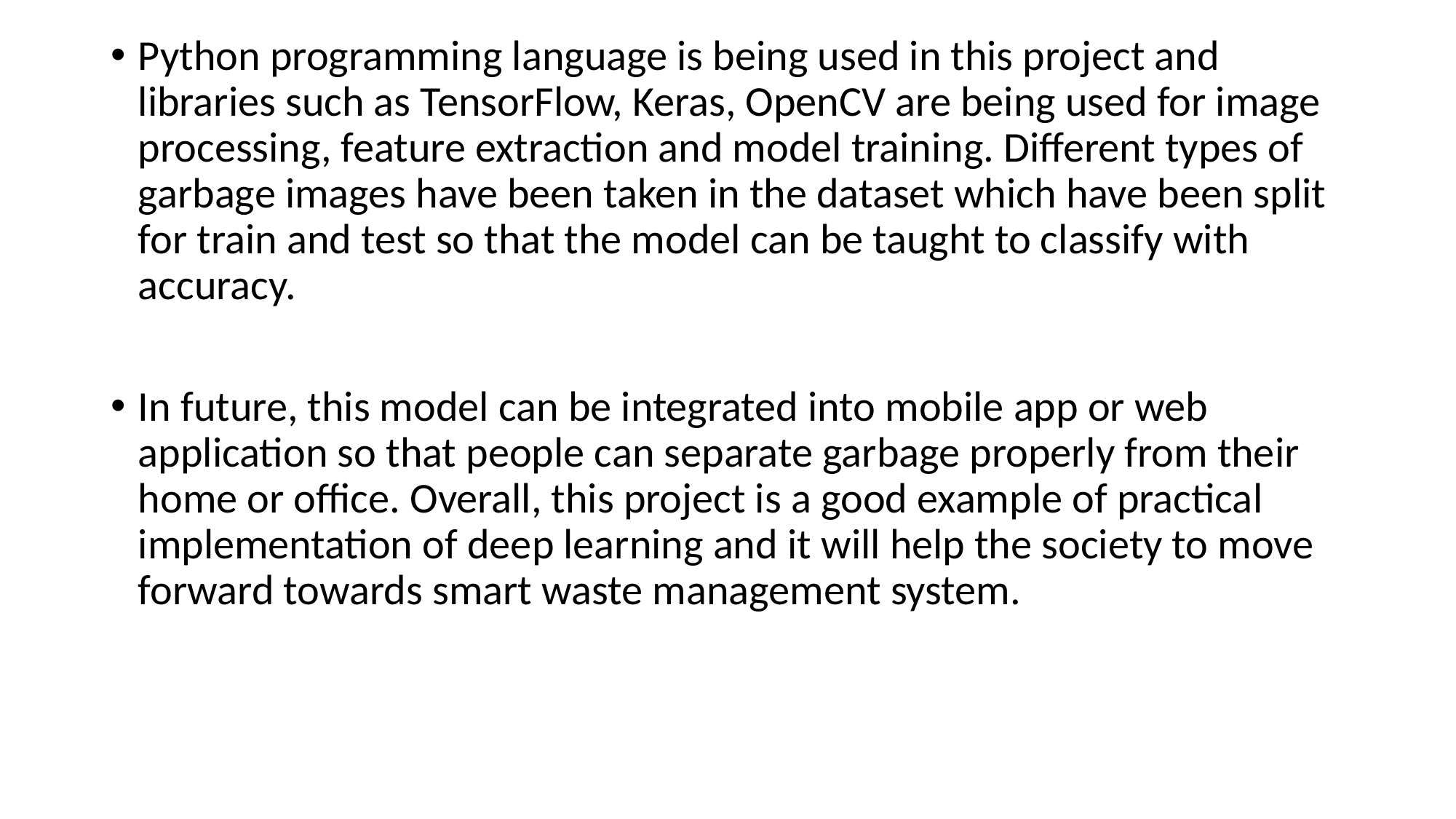

Python programming language is being used in this project and libraries such as TensorFlow, Keras, OpenCV are being used for image processing, feature extraction and model training. Different types of garbage images have been taken in the dataset which have been split for train and test so that the model can be taught to classify with accuracy.

In future, this model can be integrated into mobile app or web application so that people can separate garbage properly from their home or office. Overall, this project is a good example of practical implementation of deep learning and it will help the society to move forward towards smart waste management system.